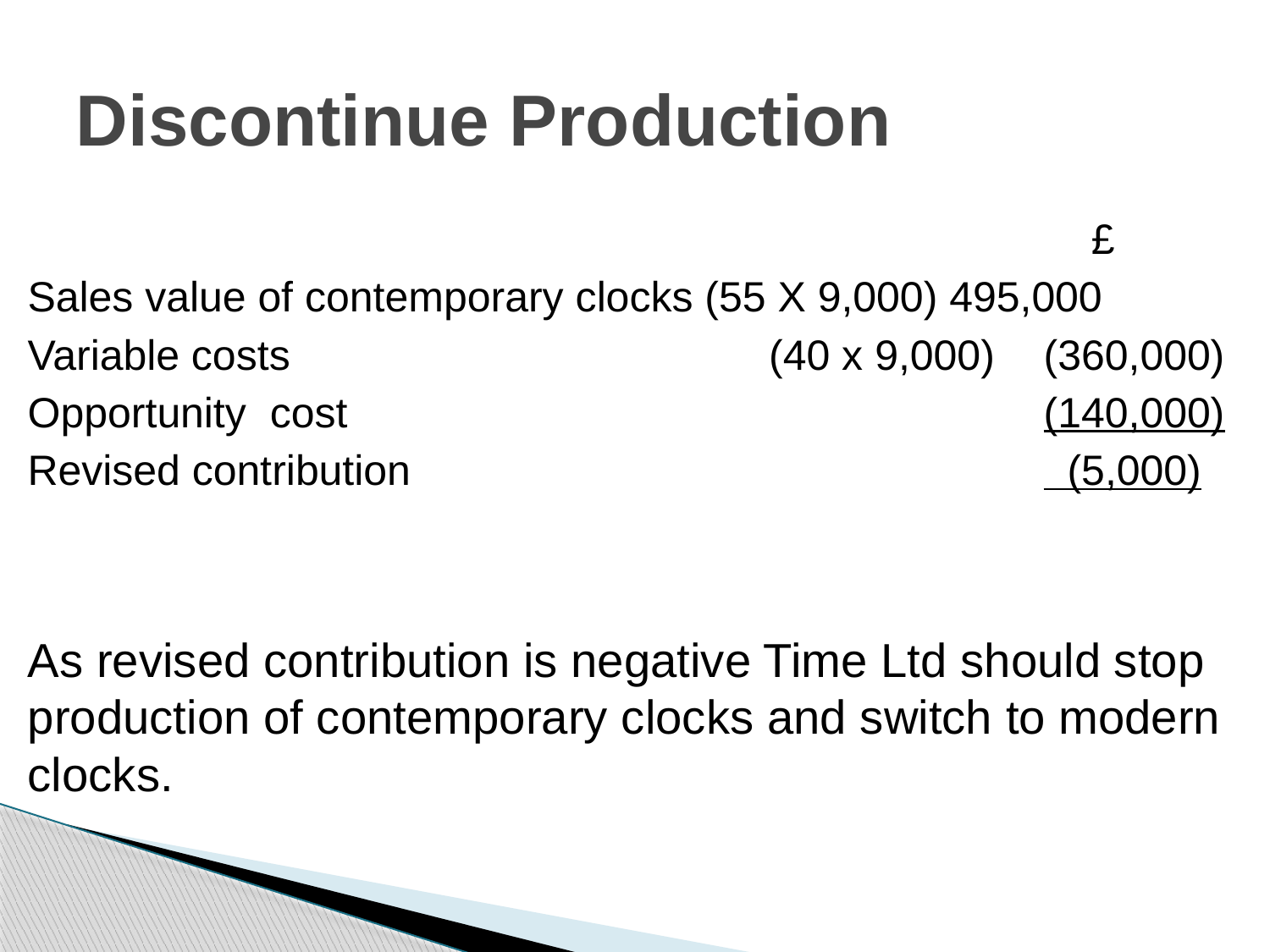

# Discontinue Production
								    £
Sales value of contemporary clocks (55 X 9,000) 495,000
Variable costs			         (40 x 9,000)	(360,000)
Opportunity  cost						(140,000)
Revised contribution					  (5,000)

As revised contribution is negative Time Ltd should stop production of contemporary clocks and switch to modern clocks.